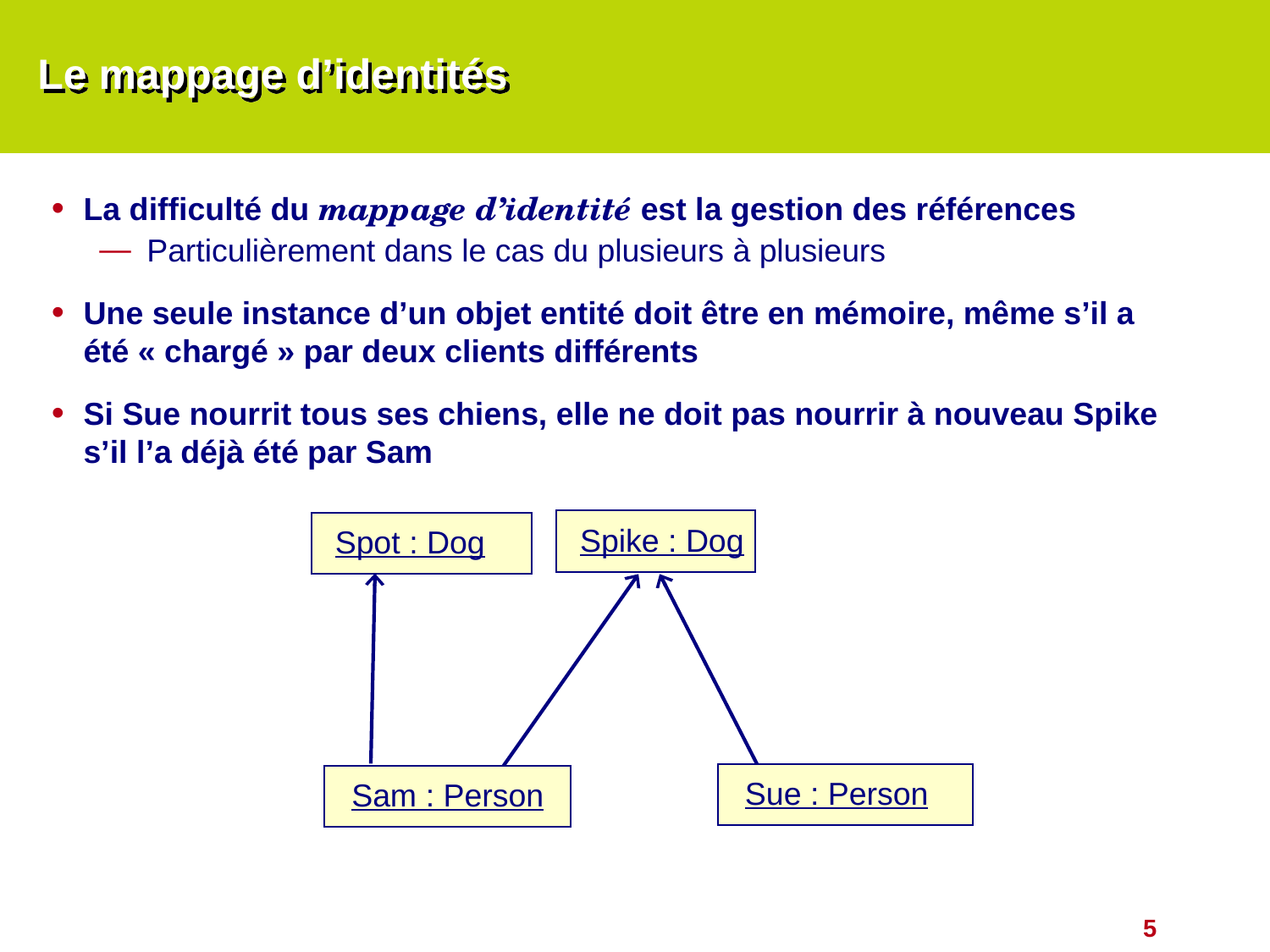

# Le mappage d’identités
La difficulté du mappage d’identité est la gestion des références
Particulièrement dans le cas du plusieurs à plusieurs
Une seule instance d’un objet entité doit être en mémoire, même s’il a été « chargé » par deux clients différents
Si Sue nourrit tous ses chiens, elle ne doit pas nourrir à nouveau Spike s’il l’a déjà été par Sam

Spike : Dog

Spot : Dog

Sue : Person
Sam : Person